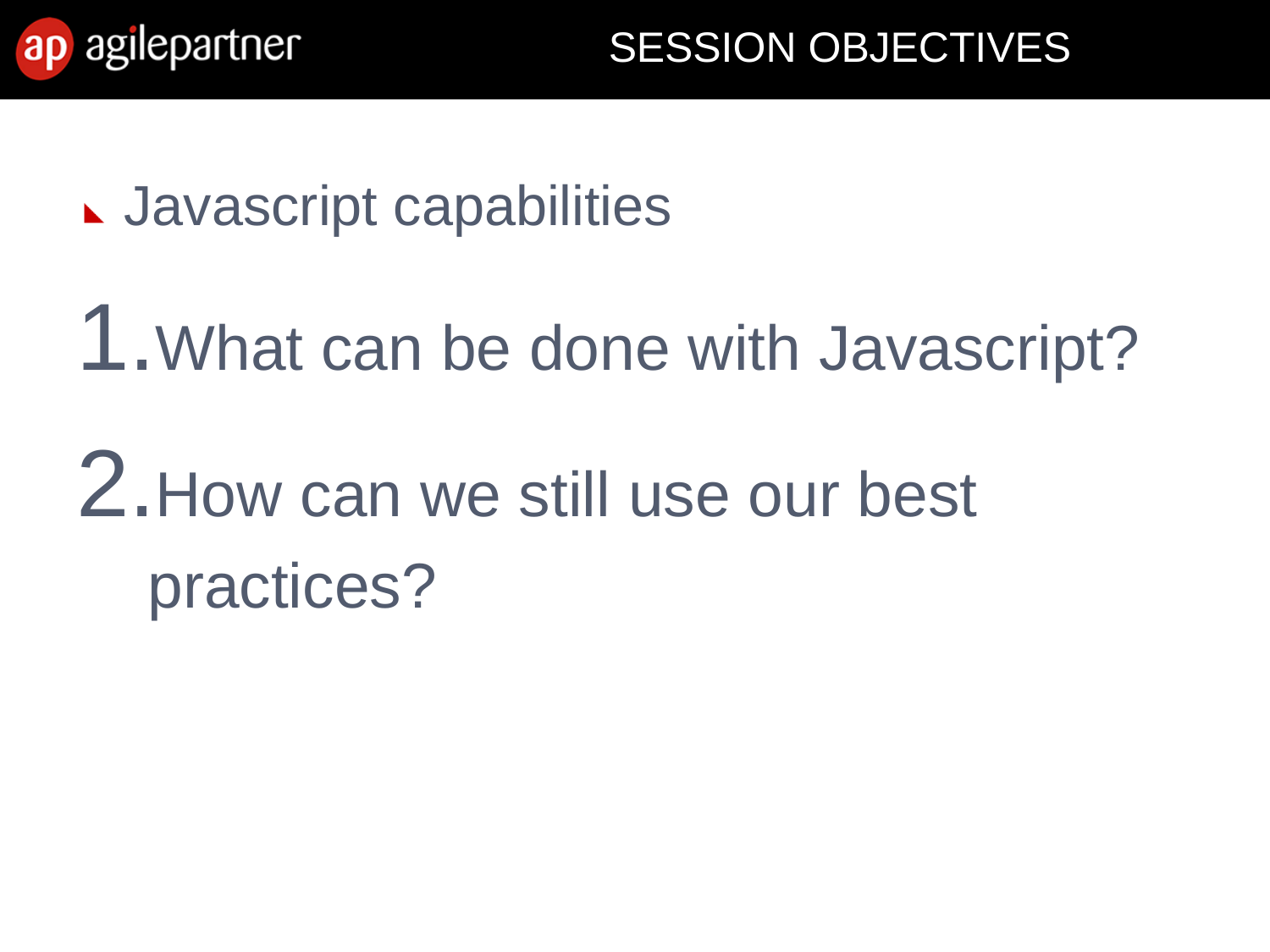

# SESSION OBJECTIVES
Javascript capabilities
What can be done with Javascript?
How can we still use our best practices?
28 Feb. 2013
Introduction to agile methods
3